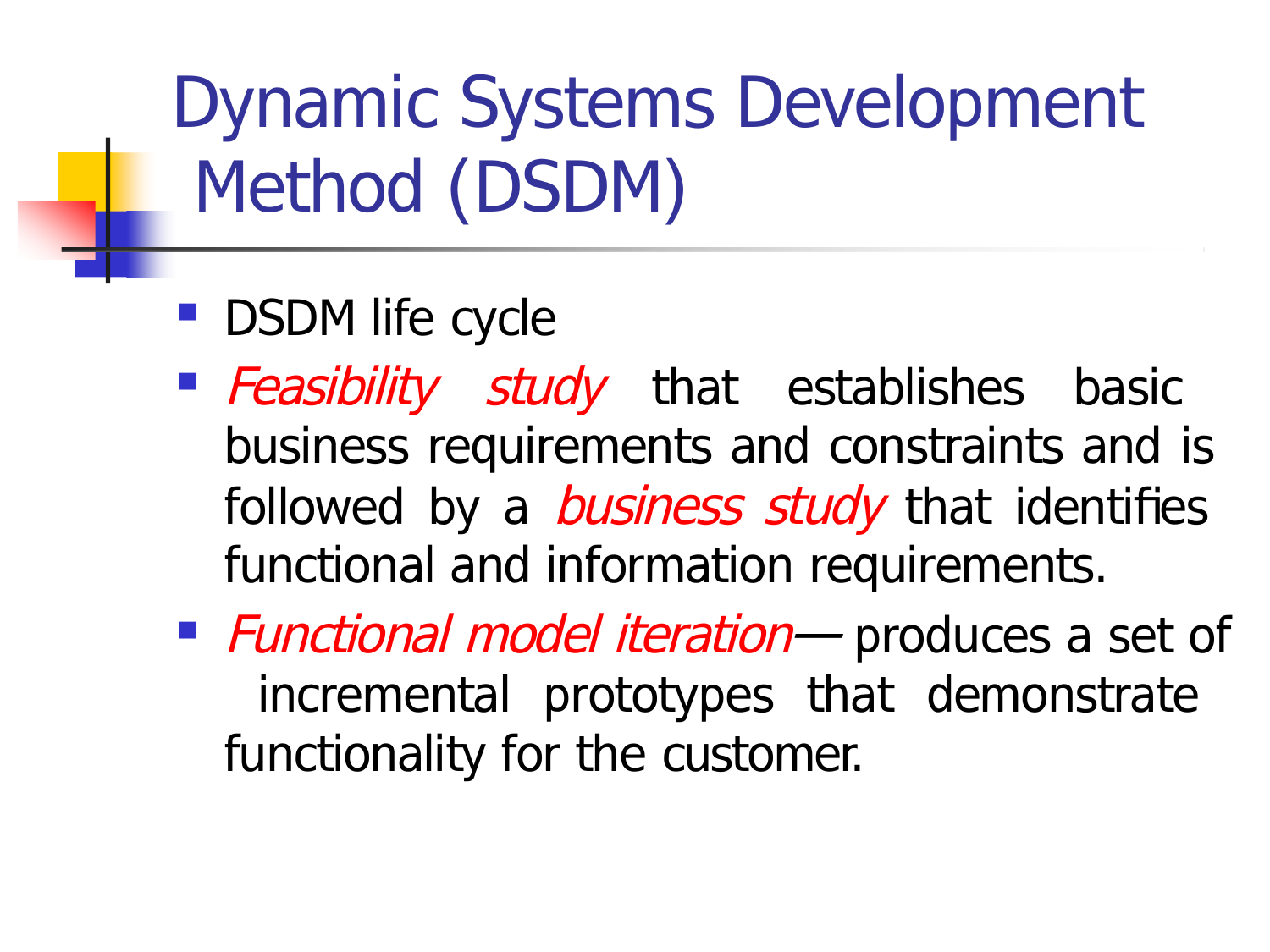

# Dynamic Systems Development  Method (DSDM)
DSDM life cycle
Feasibility study that establishes basic  business requirements and constraints and is  followed by a business study that identifies  functional and information requirements.
Functional model iteration— produces a set of  incremental prototypes that demonstrate  functionality for the customer.